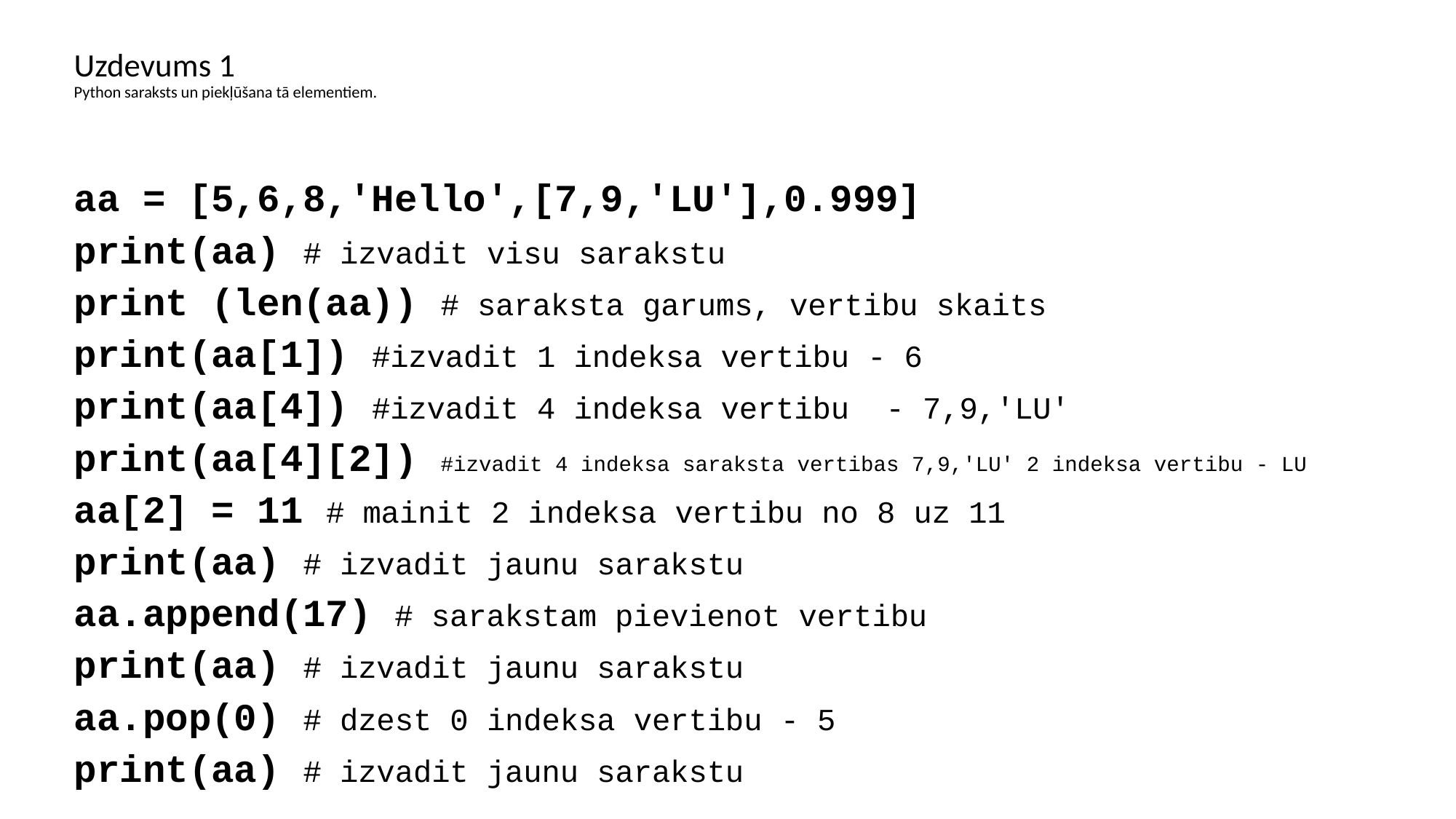

# Uzdevums 1 Python saraksts un piekļūšana tā elementiem.

aa = [5,6,8,'Hello',[7,9,'LU'],0.999]
print(aa) # izvadit visu sarakstu
print (len(aa)) # saraksta garums, vertibu skaits
print(aa[1]) #izvadit 1 indeksa vertibu - 6
print(aa[4]) #izvadit 4 indeksa vertibu  - 7,9,'LU'
print(aa[4][2]) #izvadit 4 indeksa saraksta vertibas 7,9,'LU' 2 indeksa vertibu - LU
aa[2] = 11 # mainit 2 indeksa vertibu no 8 uz 11
print(aa) # izvadit jaunu sarakstu
aa.append(17) # sarakstam pievienot vertibu
print(aa) # izvadit jaunu sarakstu
aa.pop(0) # dzest 0 indeksa vertibu - 5
print(aa) # izvadit jaunu sarakstu